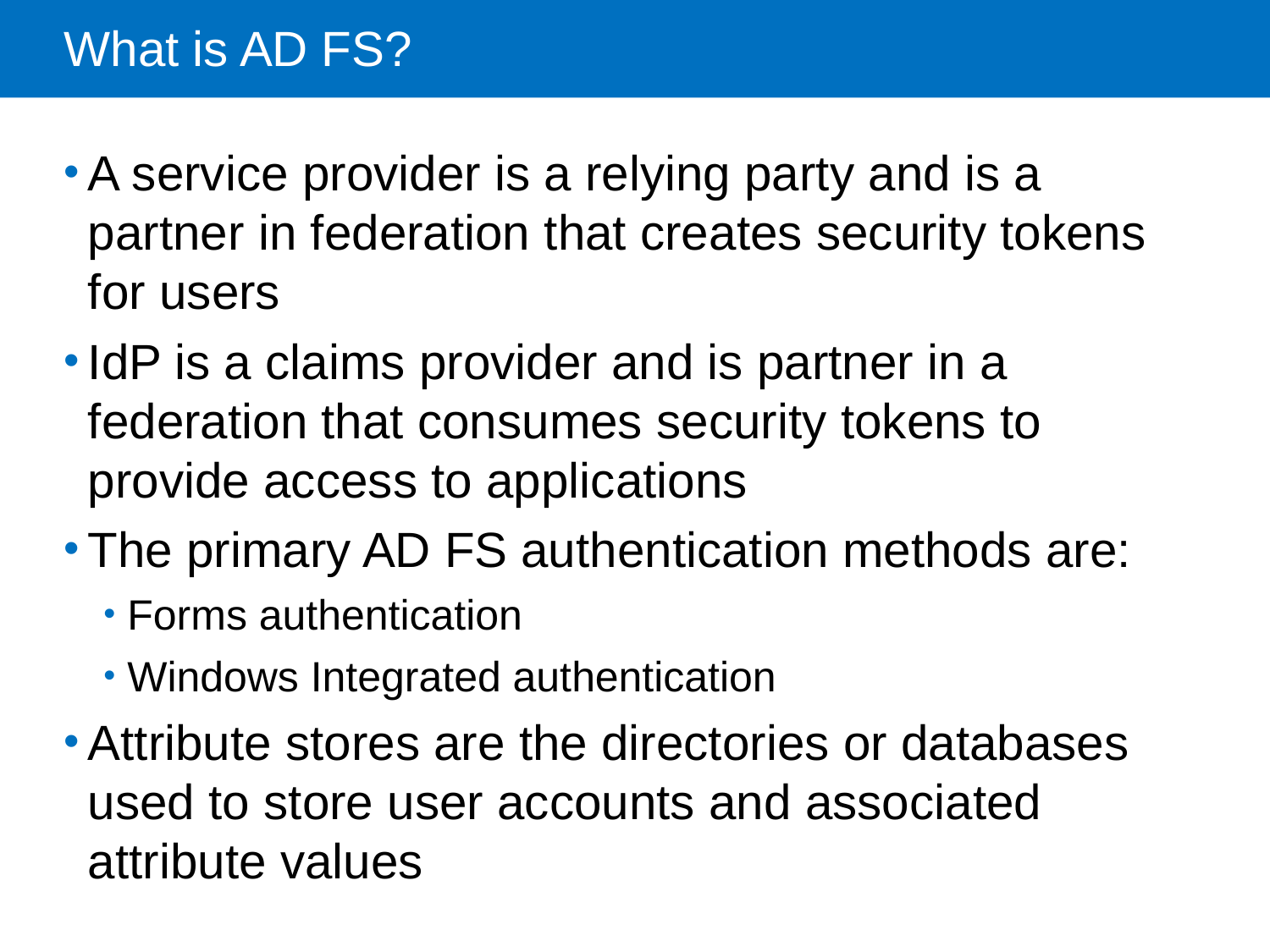

# What is AD FS?
A service provider is a relying party and is a partner in federation that creates security tokens for users
IdP is a claims provider and is partner in a federation that consumes security tokens to provide access to applications
The primary AD FS authentication methods are:
Forms authentication
Windows Integrated authentication
Attribute stores are the directories or databases used to store user accounts and associated attribute values